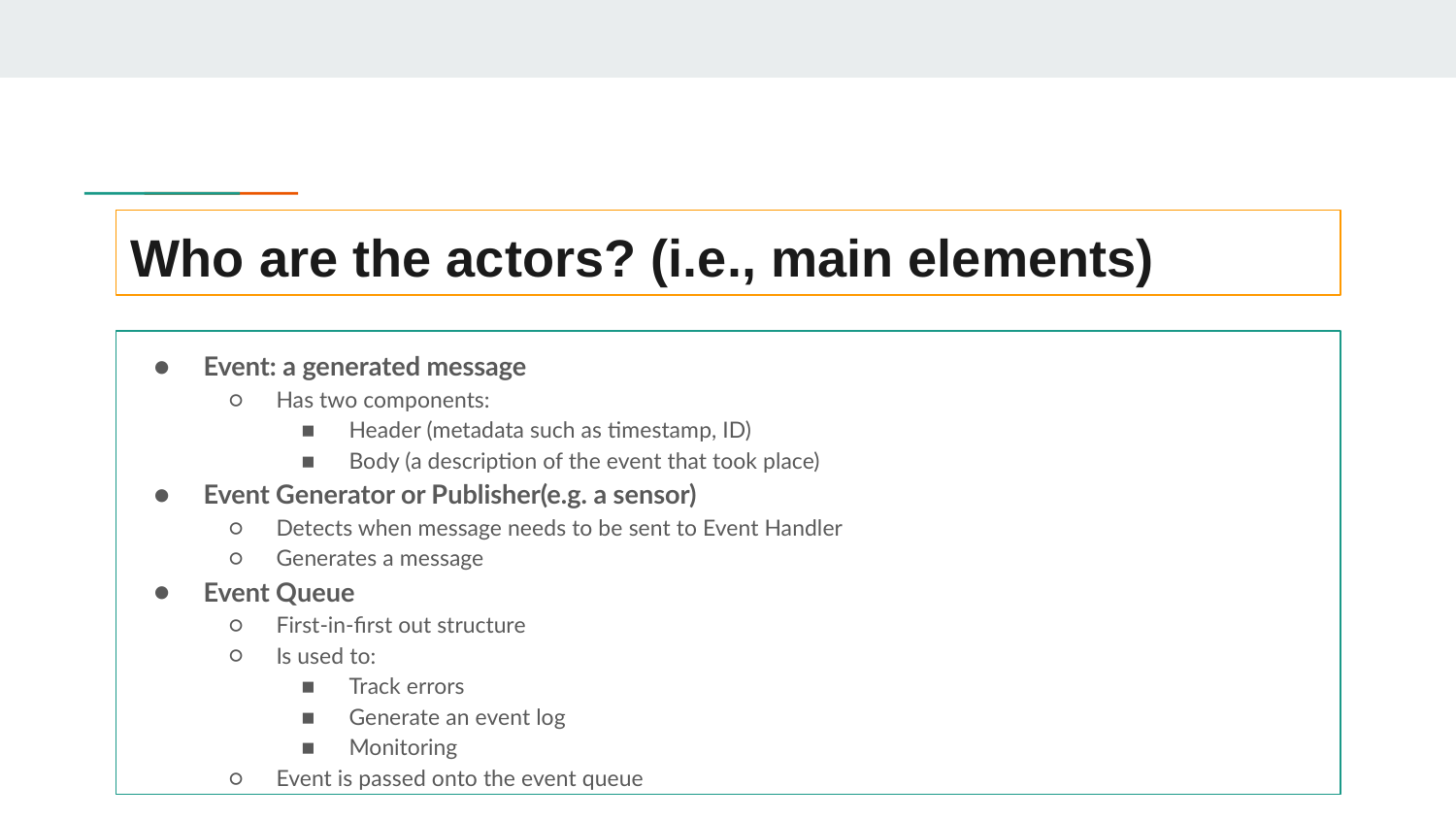

# Who are the actors? (i.e., main elements)
Event: a generated message
Has two components:
Header (metadata such as timestamp, ID)
Body (a description of the event that took place)
Event Generator or Publisher(e.g. a sensor)
Detects when message needs to be sent to Event Handler
Generates a message
Event Queue
First-in-first out structure
Is used to:
Track errors
Generate an event log
Monitoring
Event is passed onto the event queue